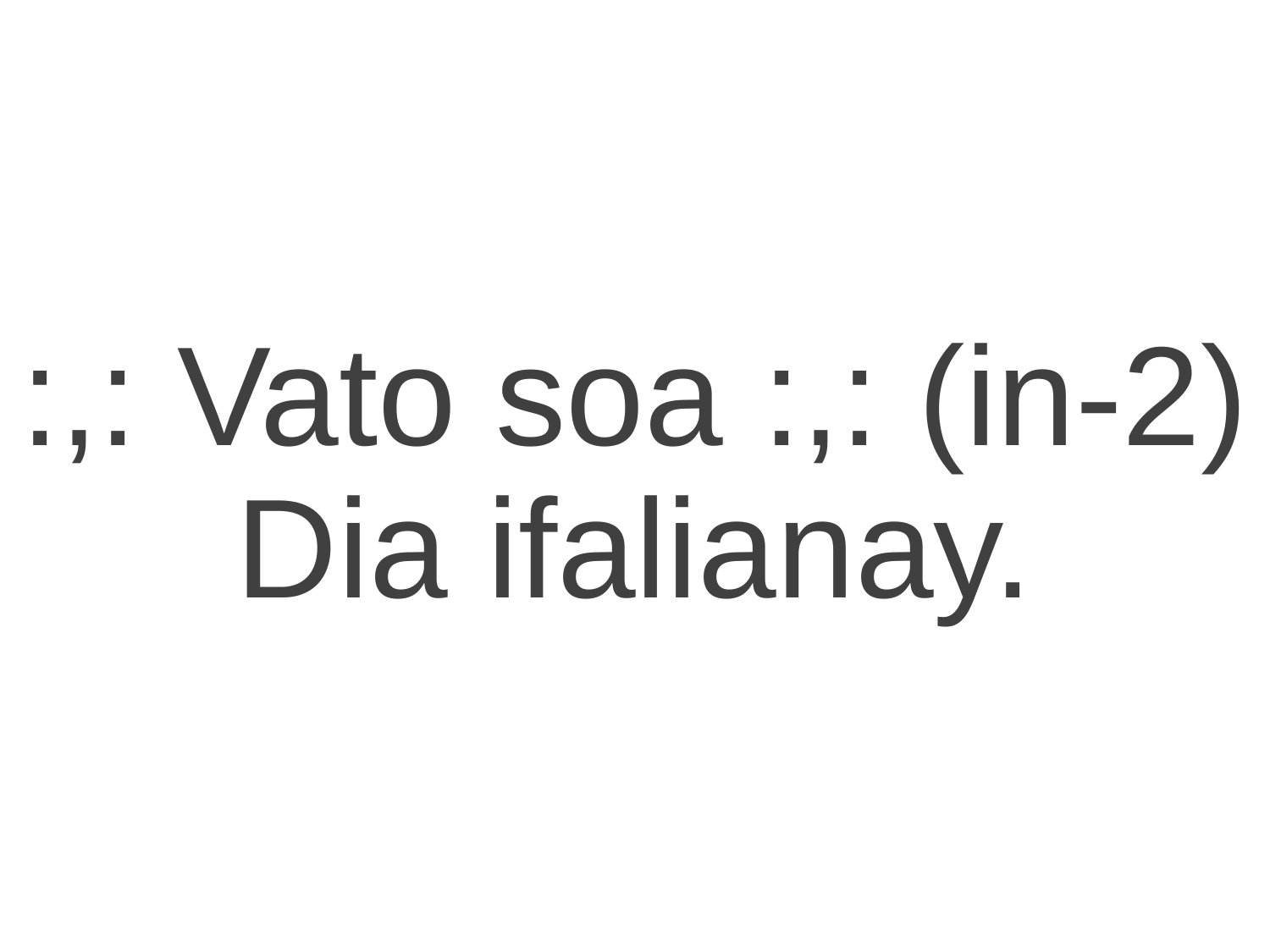

:,: Vato soa :,: (in-2)
Dia ifalianay.